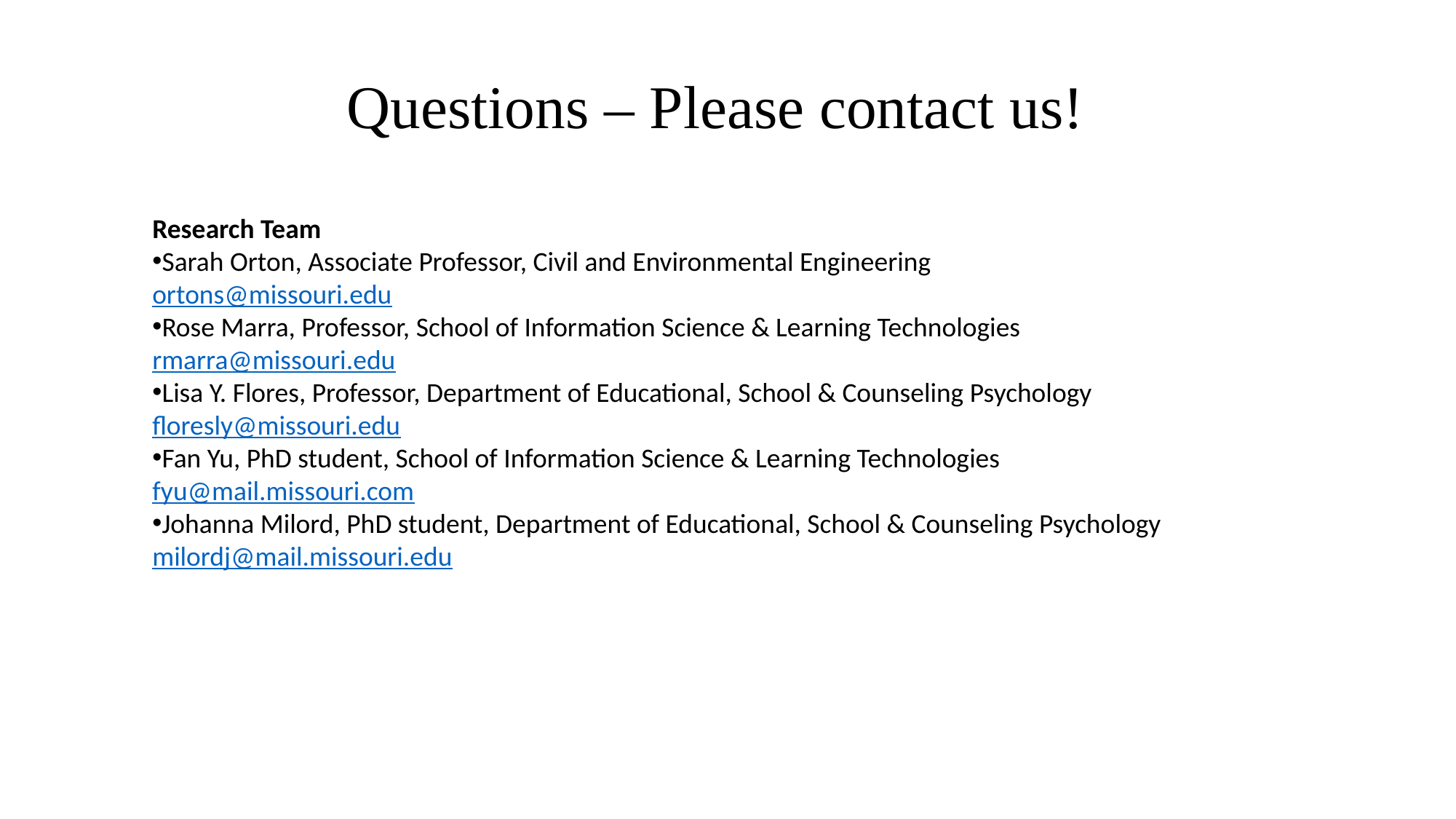

Questions – Please contact us!
Research Team
Sarah Orton, Associate Professor, Civil and Environmental Engineering
ortons@missouri.edu
Rose Marra, Professor, School of Information Science & Learning Technologies
rmarra@missouri.edu
Lisa Y. Flores, Professor, Department of Educational, School & Counseling Psychology
floresly@missouri.edu
Fan Yu, PhD student, School of Information Science & Learning Technologies
fyu@mail.missouri.com
Johanna Milord, PhD student, Department of Educational, School & Counseling Psychology
milordj@mail.missouri.edu